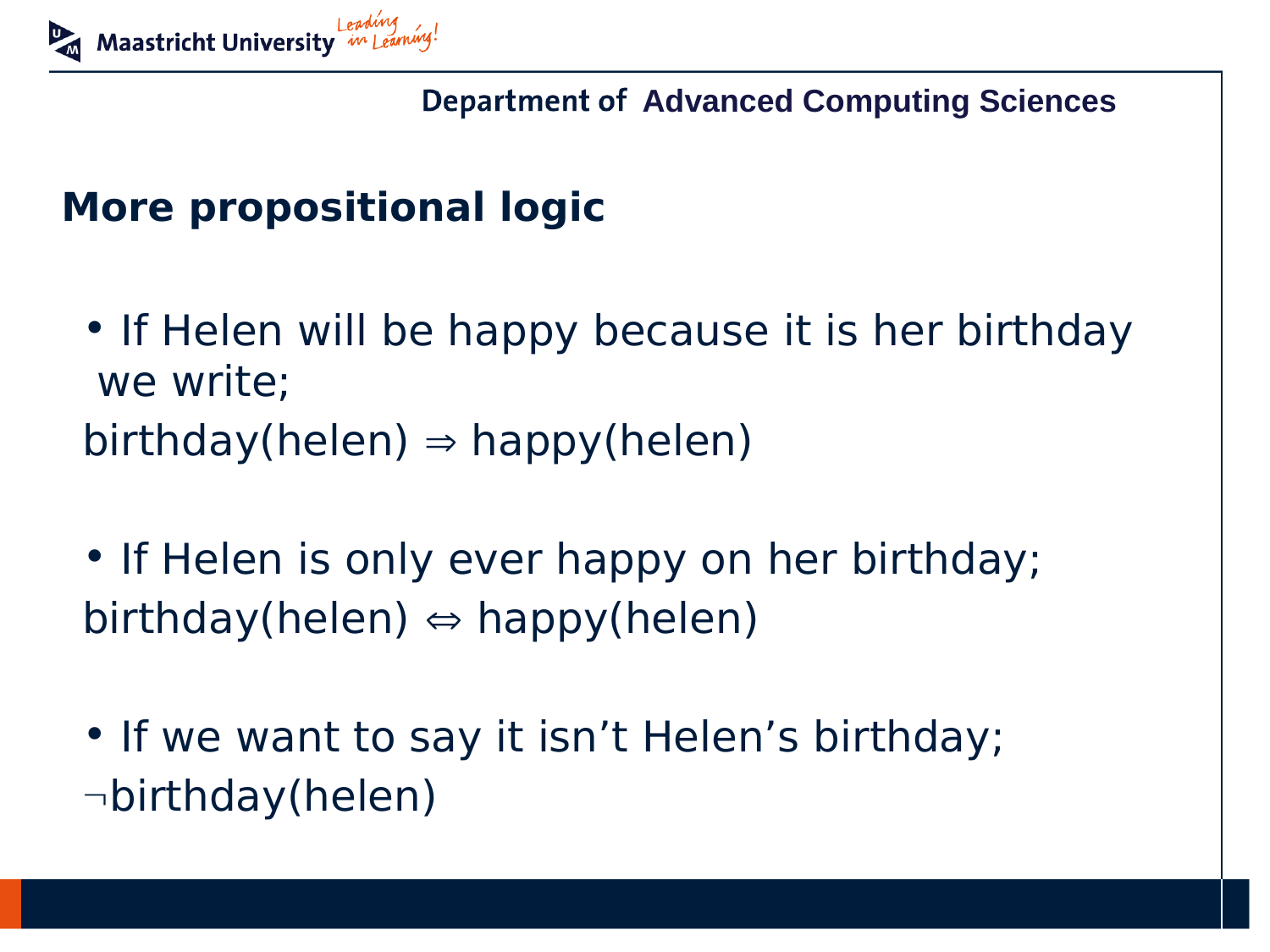

# More propositional logic
 If Helen will be happy because it is her birthday we write;
birthday(helen) ⇒ happy(helen)

 If Helen is only ever happy on her birthday;
birthday(helen) ⇔ happy(helen)

 If we want to say it isn’t Helen’s birthday;
¬birthday(helen)